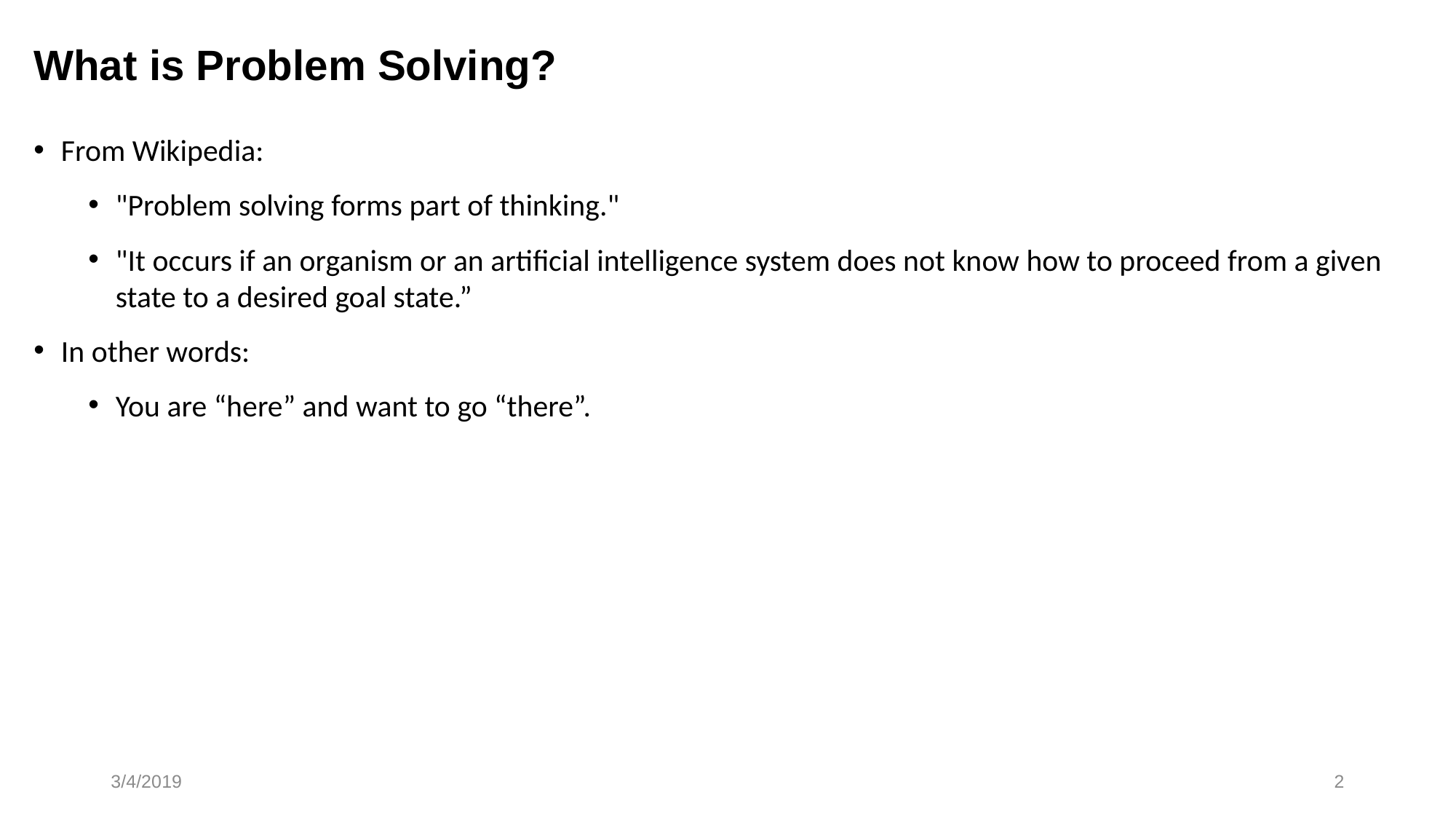

# What is Problem Solving?
From Wikipedia:
"Problem solving forms part of thinking."
"It occurs if an organism or an artificial intelligence system does not know how to proceed from a given state to a desired goal state.”
In other words:
You are “here” and want to go “there”.
3/4/2019

2